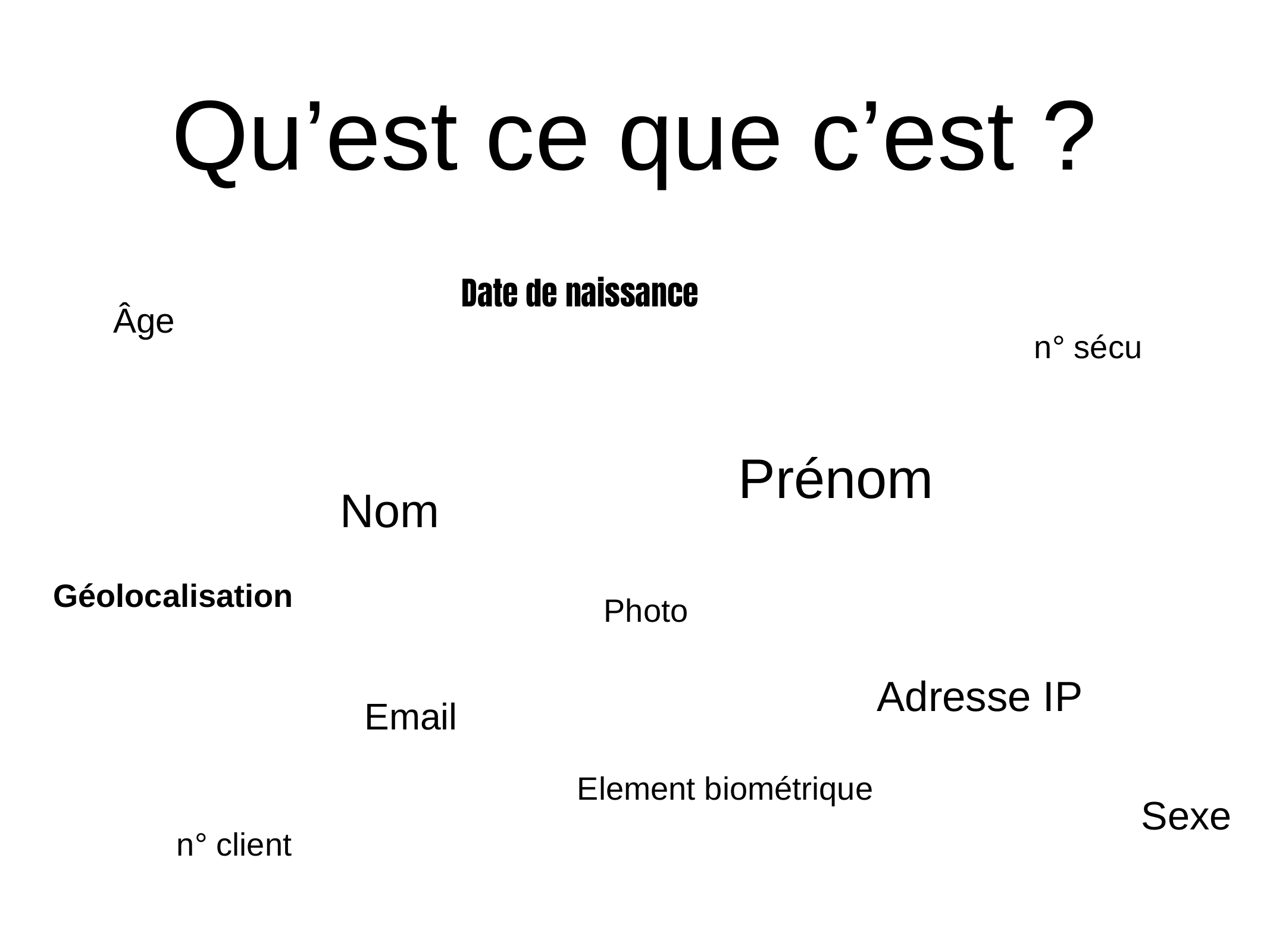

# Qu’est ce que c’est ?
Date de naissance
Âge
n° sécu
Prénom
Nom
Photo
Géolocalisation
Adresse IP
Email
Element biométrique
Sexe
n° client